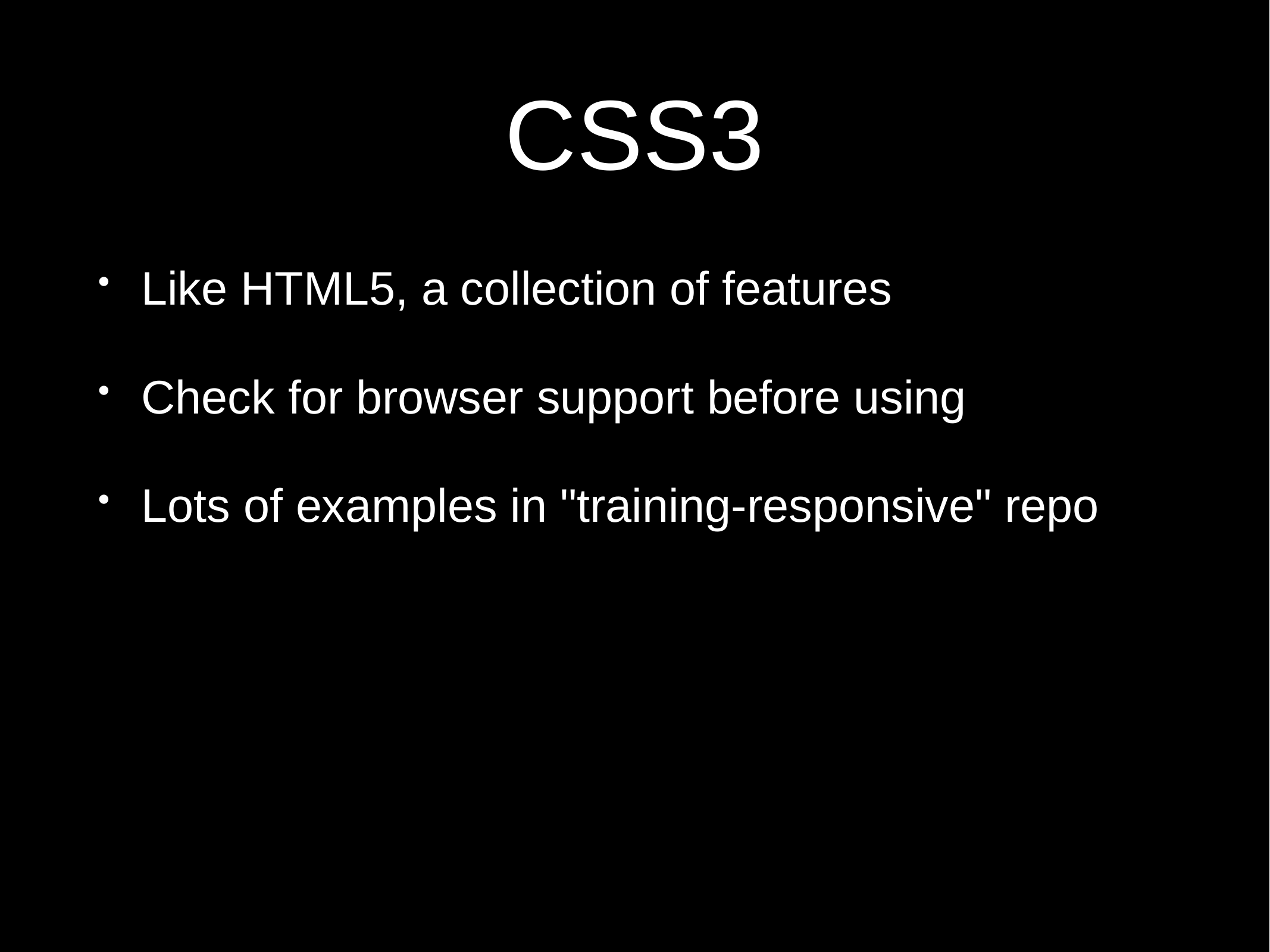

# CSS3
Like HTML5, a collection of features
Check for browser support before using
Lots of examples in "training-responsive" repo